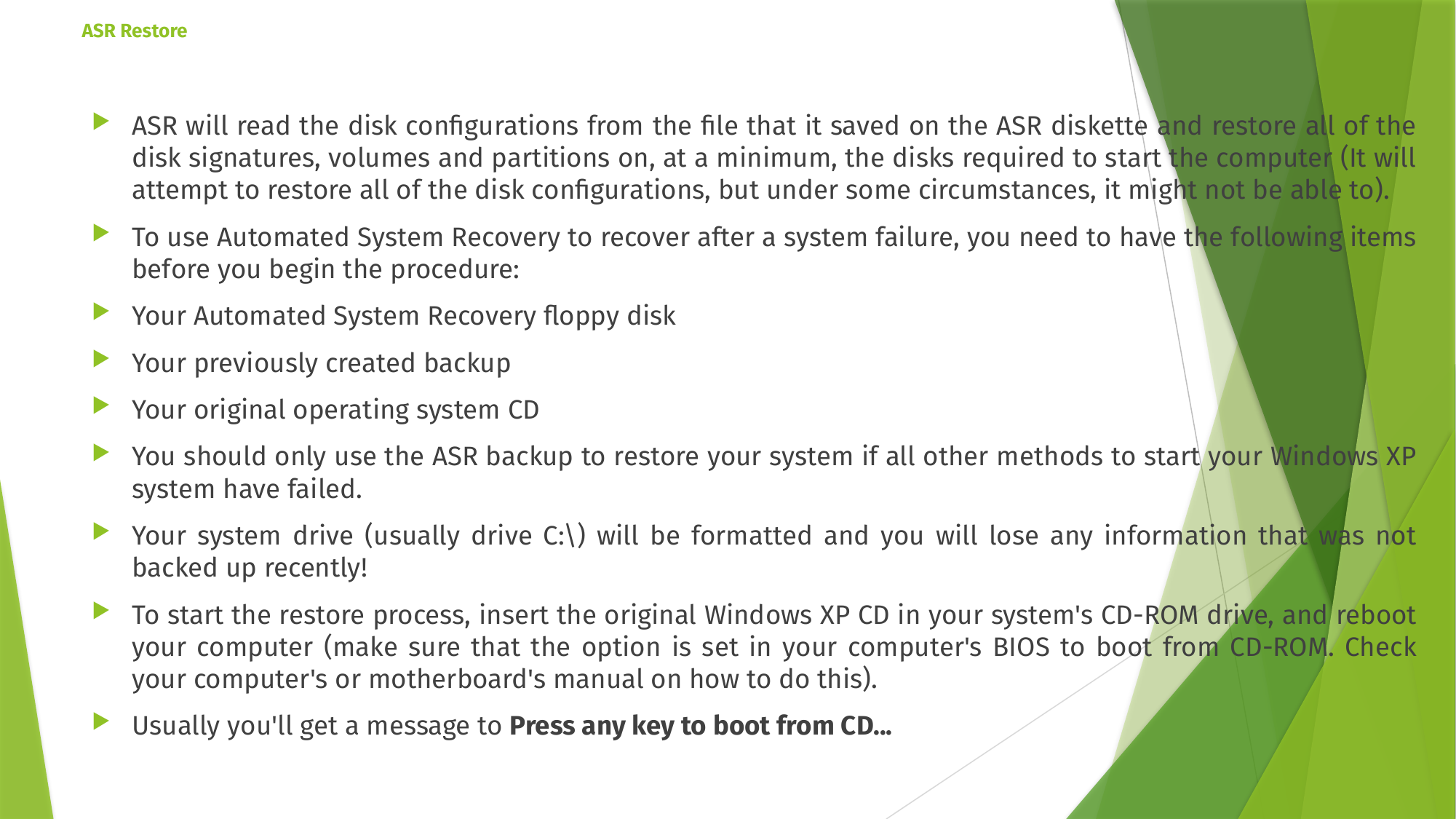

# ASR Restore
ASR will read the disk configurations from the file that it saved on the ASR diskette and restore all of the disk signatures, volumes and partitions on, at a minimum, the disks required to start the computer (It will attempt to restore all of the disk configurations, but under some circumstances, it might not be able to).
To use Automated System Recovery to recover after a system failure, you need to have the following items before you begin the procedure:
Your Automated System Recovery floppy disk
Your previously created backup
Your original operating system CD
You should only use the ASR backup to restore your system if all other methods to start your Windows XP system have failed.
Your system drive (usually drive C:\) will be formatted and you will lose any information that was not backed up recently!
To start the restore process, insert the original Windows XP CD in your system's CD-ROM drive, and reboot your computer (make sure that the option is set in your computer's BIOS to boot from CD-ROM. Check your computer's or motherboard's manual on how to do this).
Usually you'll get a message to Press any key to boot from CD...